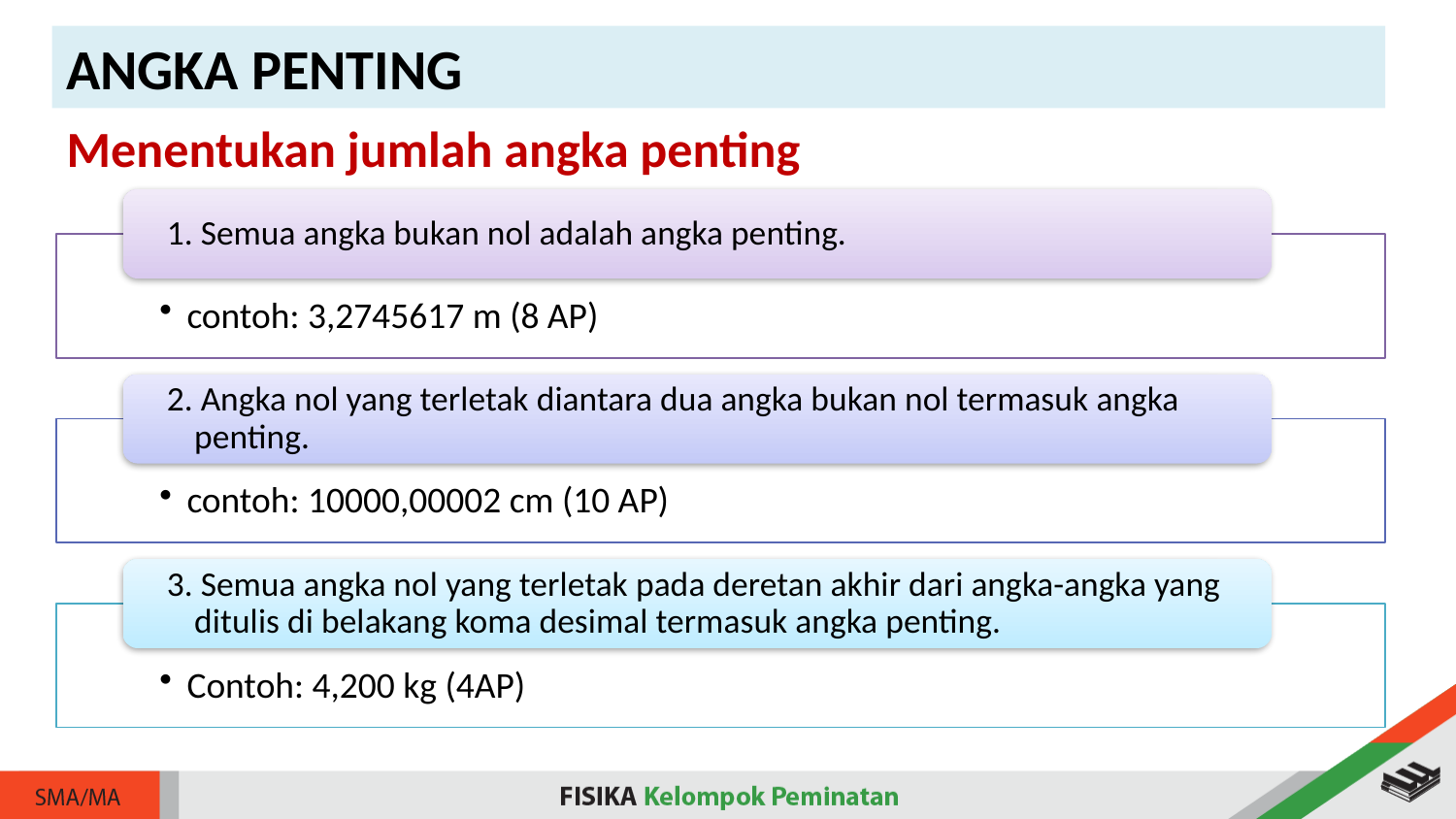

ANGKA PENTING
Menentukan jumlah angka penting
contoh: 3,2745617 m (8 AP)
1. Semua angka bukan nol adalah angka penting.
contoh: 10000,00002 cm (10 AP)
2. Angka nol yang terletak diantara dua angka bukan nol termasuk angka penting.
Contoh: 4,200 kg (4AP)
3. Semua angka nol yang terletak pada deretan akhir dari angka-angka yang ditulis di belakang koma desimal termasuk angka penting.